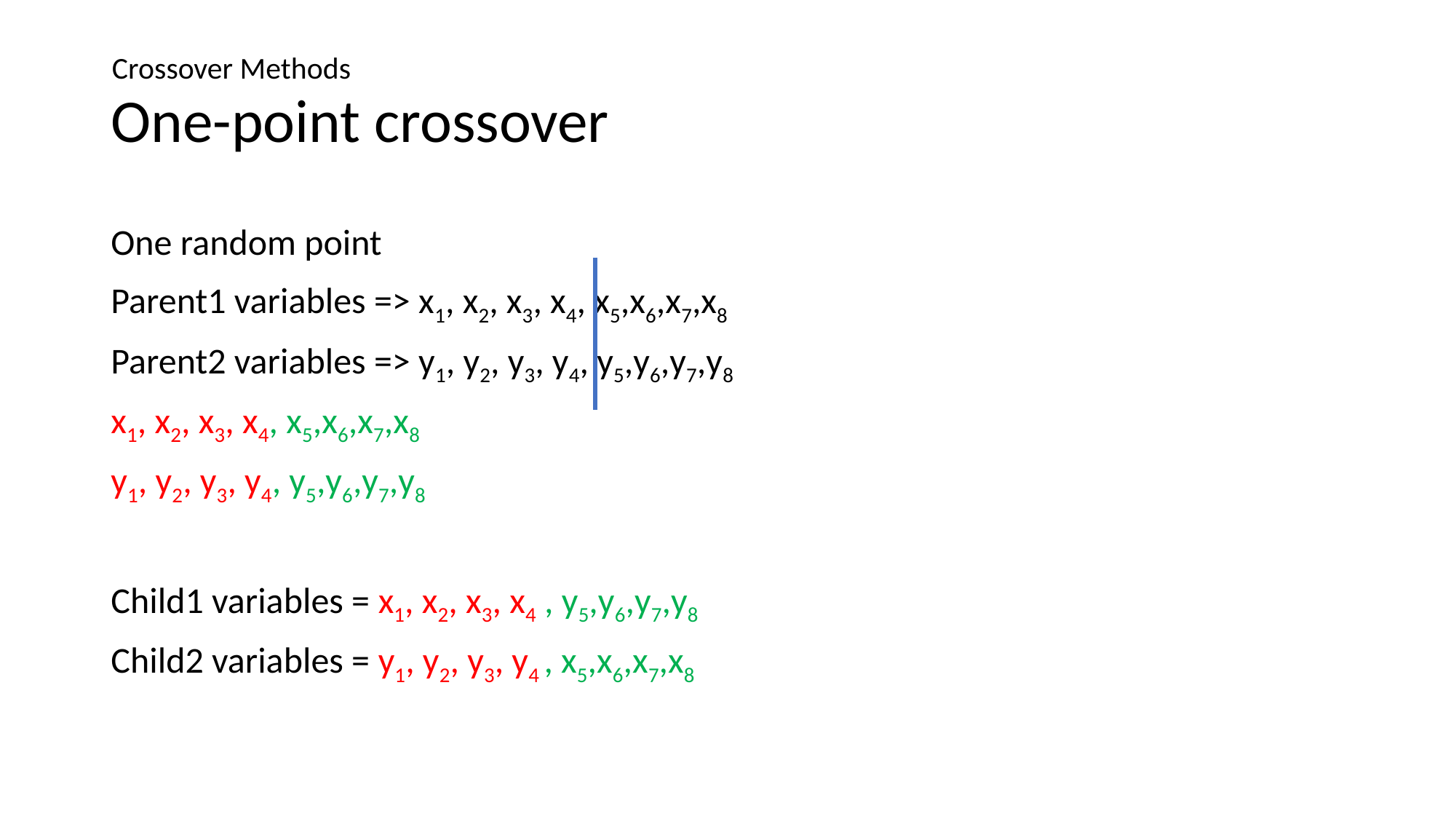

# One-point crossover
Crossover Methods
One random point
Parent1 variables => x1, x2, x3, x4, x5,x6,x7,x8
Parent2 variables => y1, y2, y3, y4, y5,y6,y7,y8
x1, x2, x3, x4, x5,x6,x7,x8
y1, y2, y3, y4, y5,y6,y7,y8

Child1 variables = x1, x2, x3, x4 , y5,y6,y7,y8
Child2 variables = y1, y2, y3, y4 , x5,x6,x7,x8